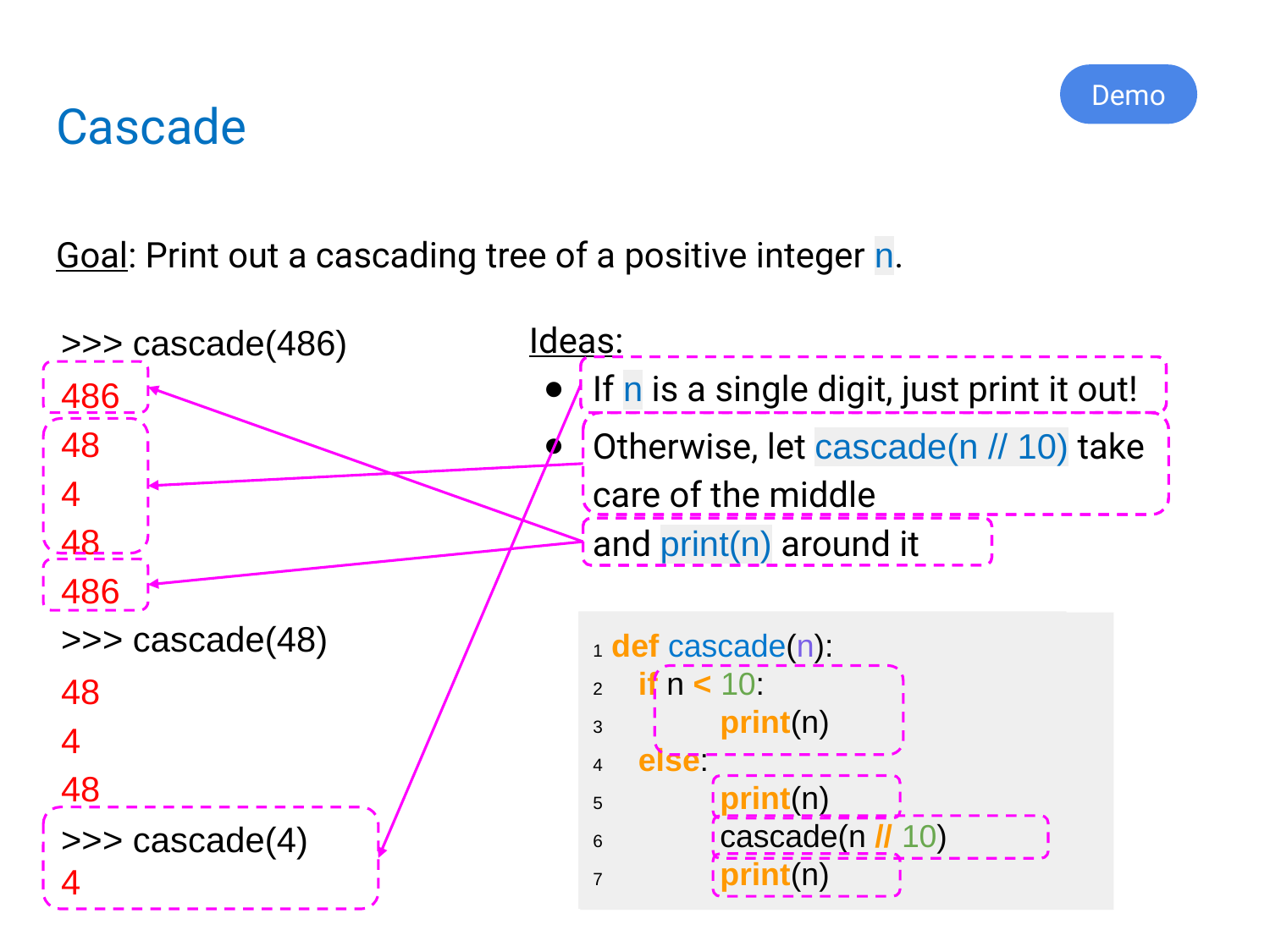

Demo
# Cascade
Goal: Print out a cascading tree of a positive integer n.

Ideas:
If n is a single digit, just print it out!
>>> cascade(486)

486
48
4
48
486

Otherwise, let cascade(n // 10) take care of the middle
and print(n) around it

>>> cascade(48)

1 def cascade(n):
1 def cascade(n):
2    if n < 10:
3	print(n)
1 def cascade(n):
2    if n < 10:
3 	print(n)
4    else:
5 	print(n)
6 	cascade(n // 10)
7 	print(n)
48
4
48

>>> cascade(4)

4